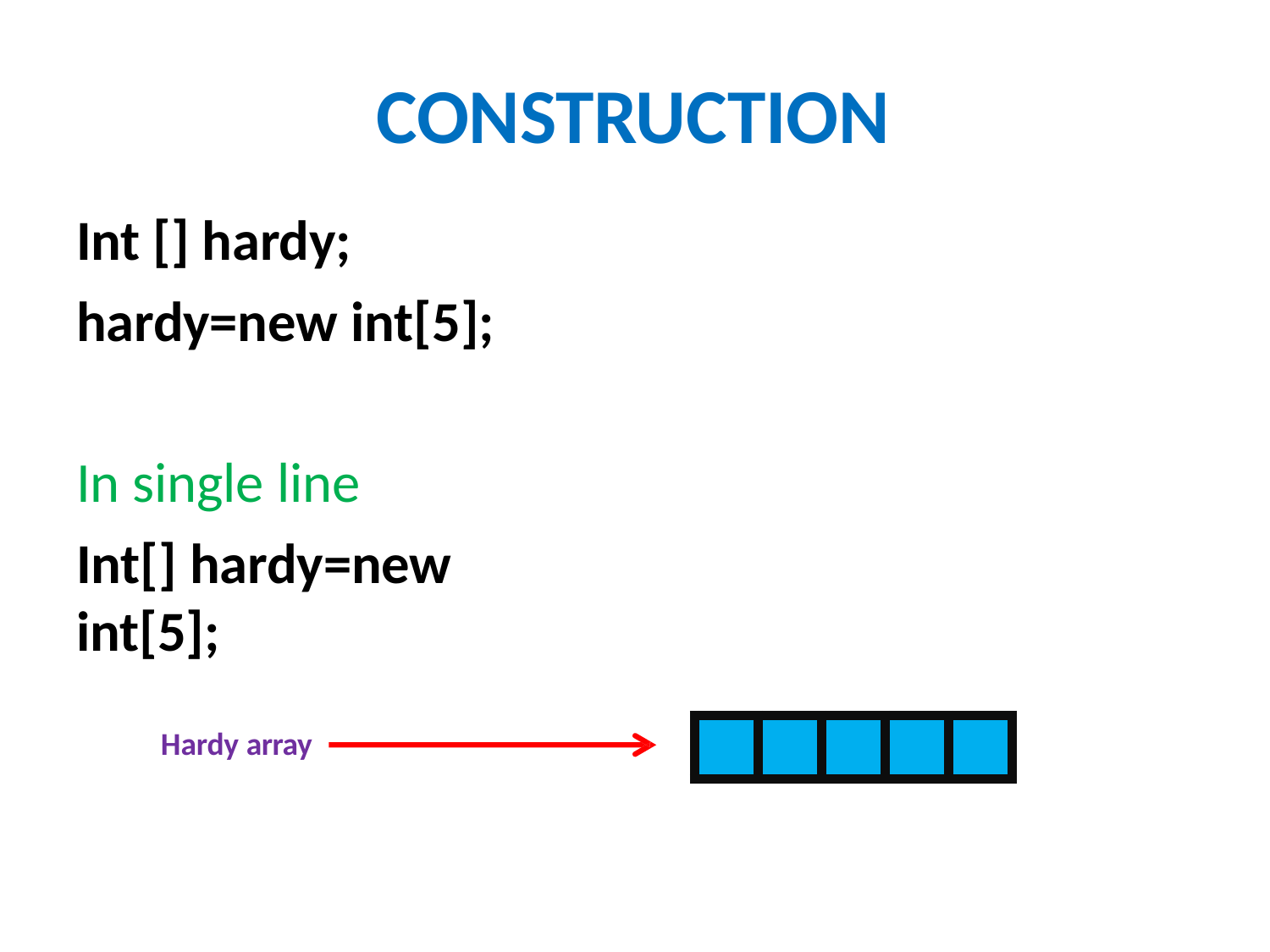

# CONSTRUCTION
Int [] hardy;  hardy=new int[5];

In single line
Int[] hardy=new int[5];
|  |  |  |  |  |
| --- | --- | --- | --- | --- |
Hardy array